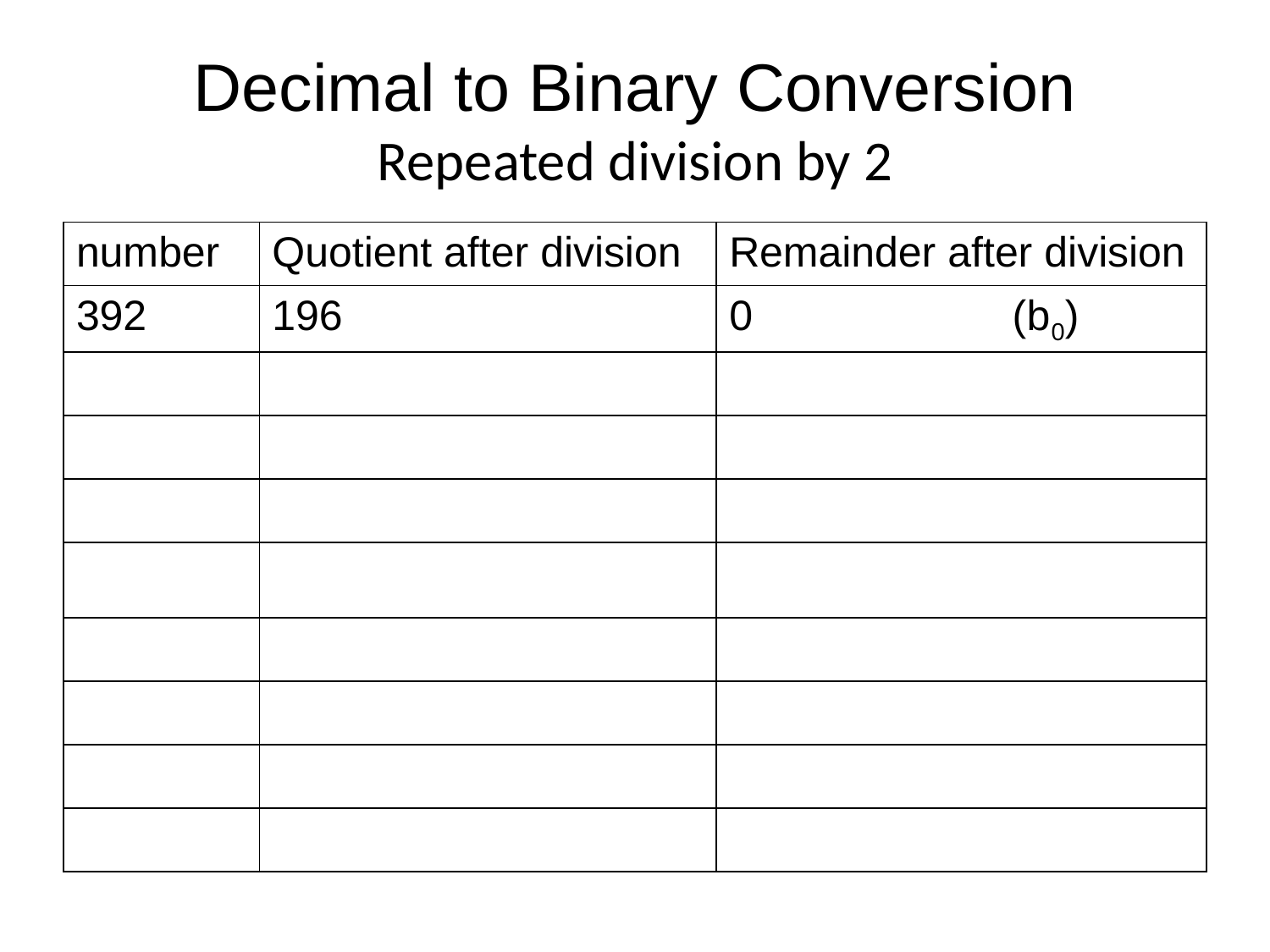

# Decimal to Binary Conversion Repeated division by 2
| number | Quotient after division | Remainder after division |
| --- | --- | --- |
| 392 | 196 | 0 (b0) |
|  |  |  |
|  |  |  |
|  |  |  |
|  |  |  |
|  |  |  |
|  |  |  |
|  |  |  |
|  |  |  |